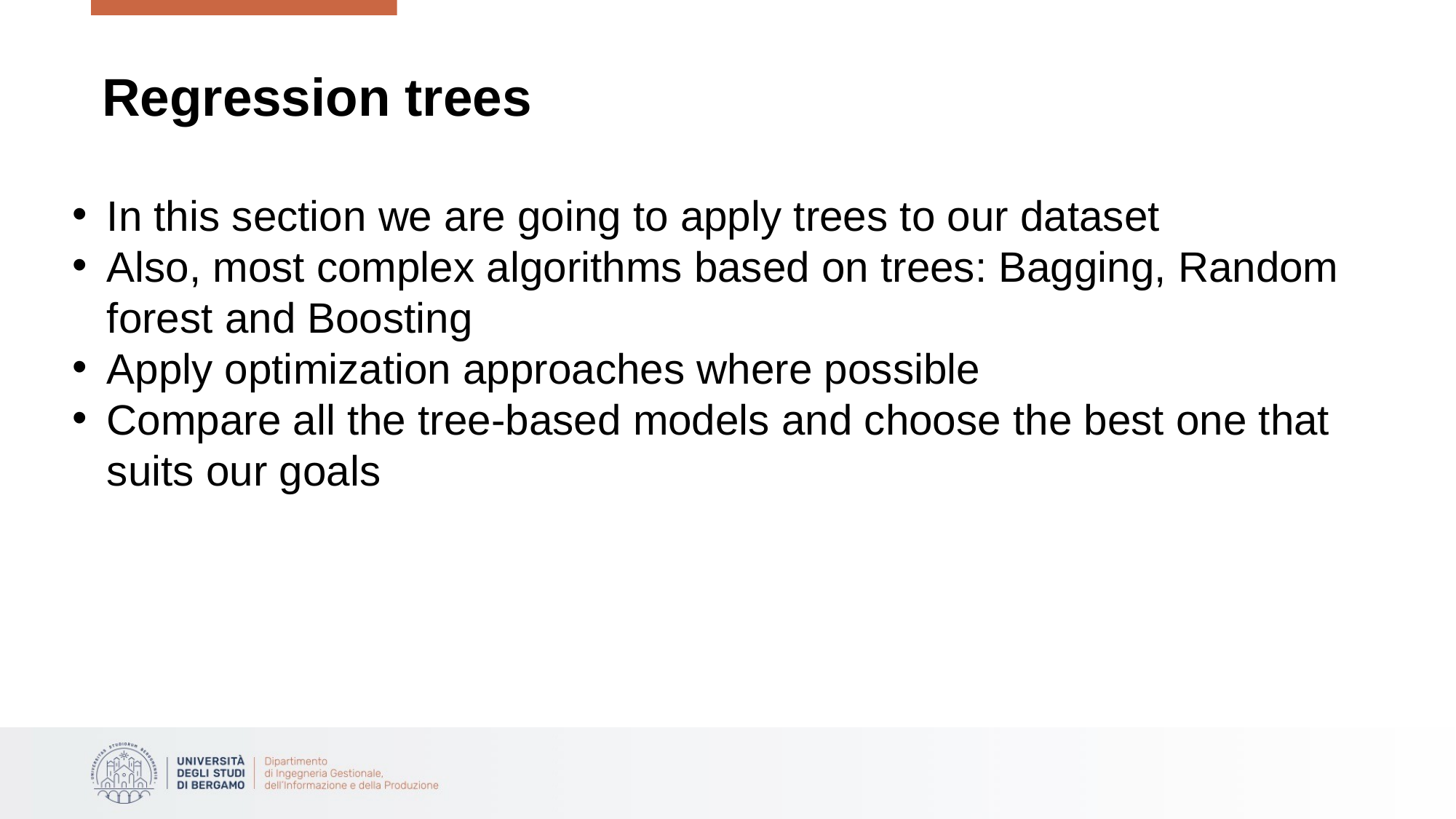

# Regression trees
In this section we are going to apply trees to our dataset
Also, most complex algorithms based on trees: Bagging, Random forest and Boosting
Apply optimization approaches where possible
Compare all the tree-based models and choose the best one that suits our goals